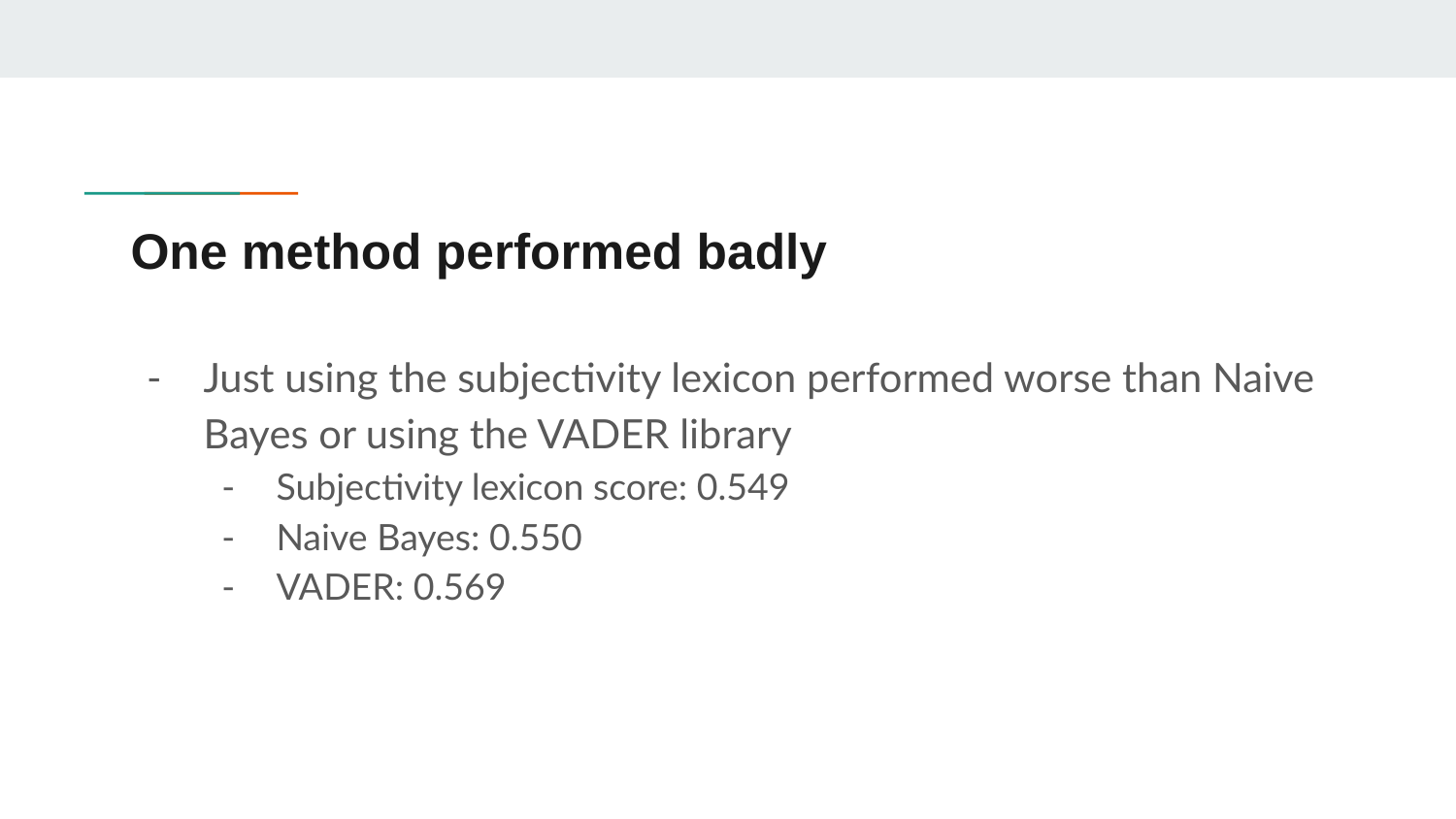

# One method performed badly
Just using the subjectivity lexicon performed worse than Naive Bayes or using the VADER library
Subjectivity lexicon score: 0.549
Naive Bayes: 0.550
VADER: 0.569